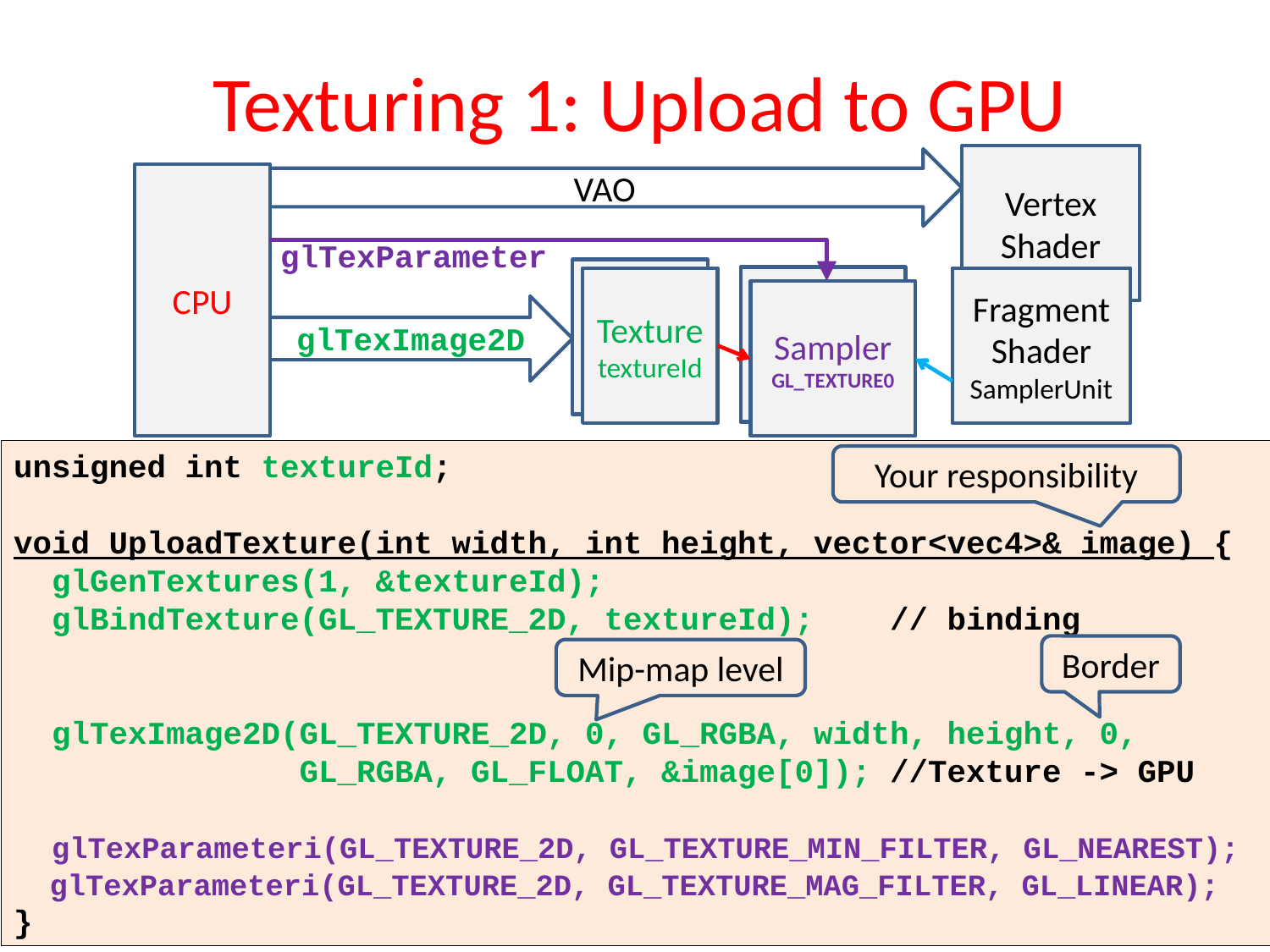

# Texturing 1: Upload to GPU
Vertex
Shader
VAO
CPU
glTexParameter

Texture
Sampler
FragmentShader
SamplerUnit
Texture
textureId
Sampler
GL_TEXTURE0
glTexImage2D
unsigned int textureId;

void UploadTexture(int width, int height, vector<vec4>& image) {
  glGenTextures(1, &textureId);
  glBindTexture(GL_TEXTURE_2D, textureId);    // binding

  glTexImage2D(GL_TEXTURE_2D, 0, GL_RGBA, width, height, 0,
               GL_RGBA, GL_FLOAT, &image[0]); //Texture -> GPU

  glTexParameteri(GL_TEXTURE_2D, GL_TEXTURE_MIN_FILTER, GL_NEAREST);
  glTexParameteri(GL_TEXTURE_2D, GL_TEXTURE_MAG_FILTER, GL_LINEAR);
}
Your responsibility
Border
Mip-map level